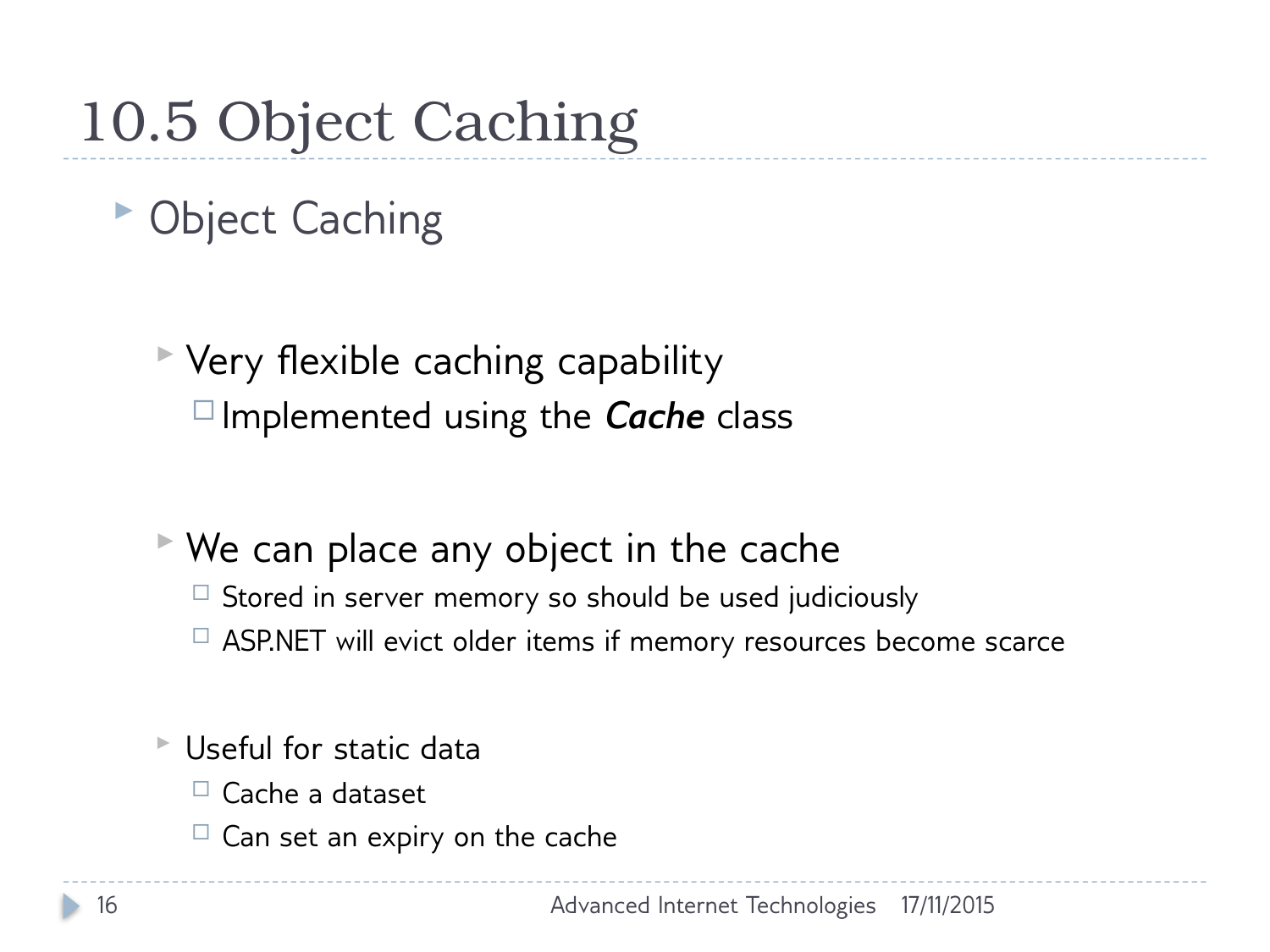

# 10.5 Object Caching
Object Caching

Very flexible caching capability
Implemented using the Cache class

We can place any object in the cache
Stored in server memory so should be used judiciously
ASP.NET will evict older items if memory resources become scarce

Useful for static data
Cache a dataset
Can set an expiry on the cache

16
Advanced Internet Technologies
17/11/2015